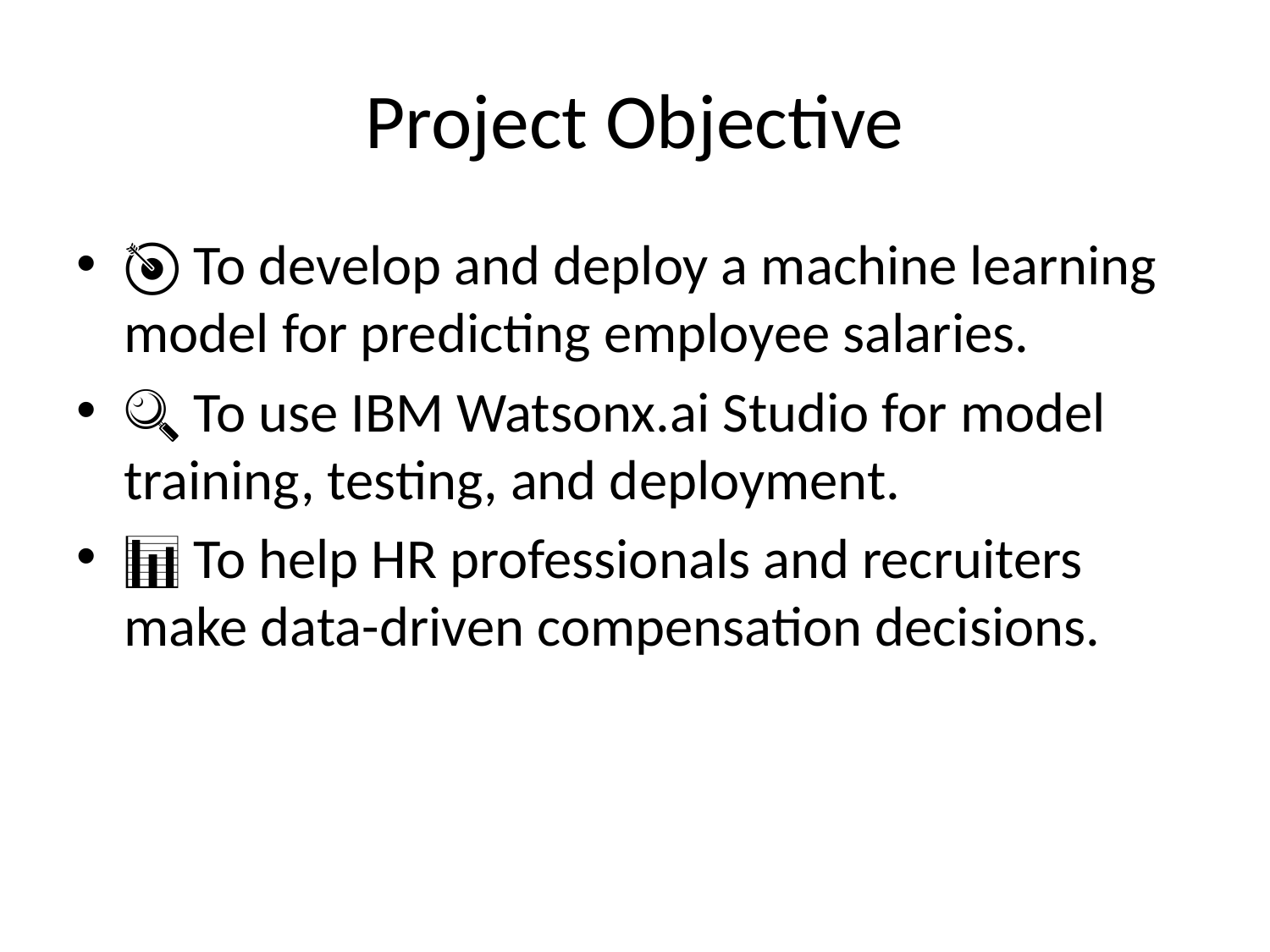

# Project Objective
🎯 To develop and deploy a machine learning model for predicting employee salaries.
🔍 To use IBM Watsonx.ai Studio for model training, testing, and deployment.
📊 To help HR professionals and recruiters make data-driven compensation decisions.